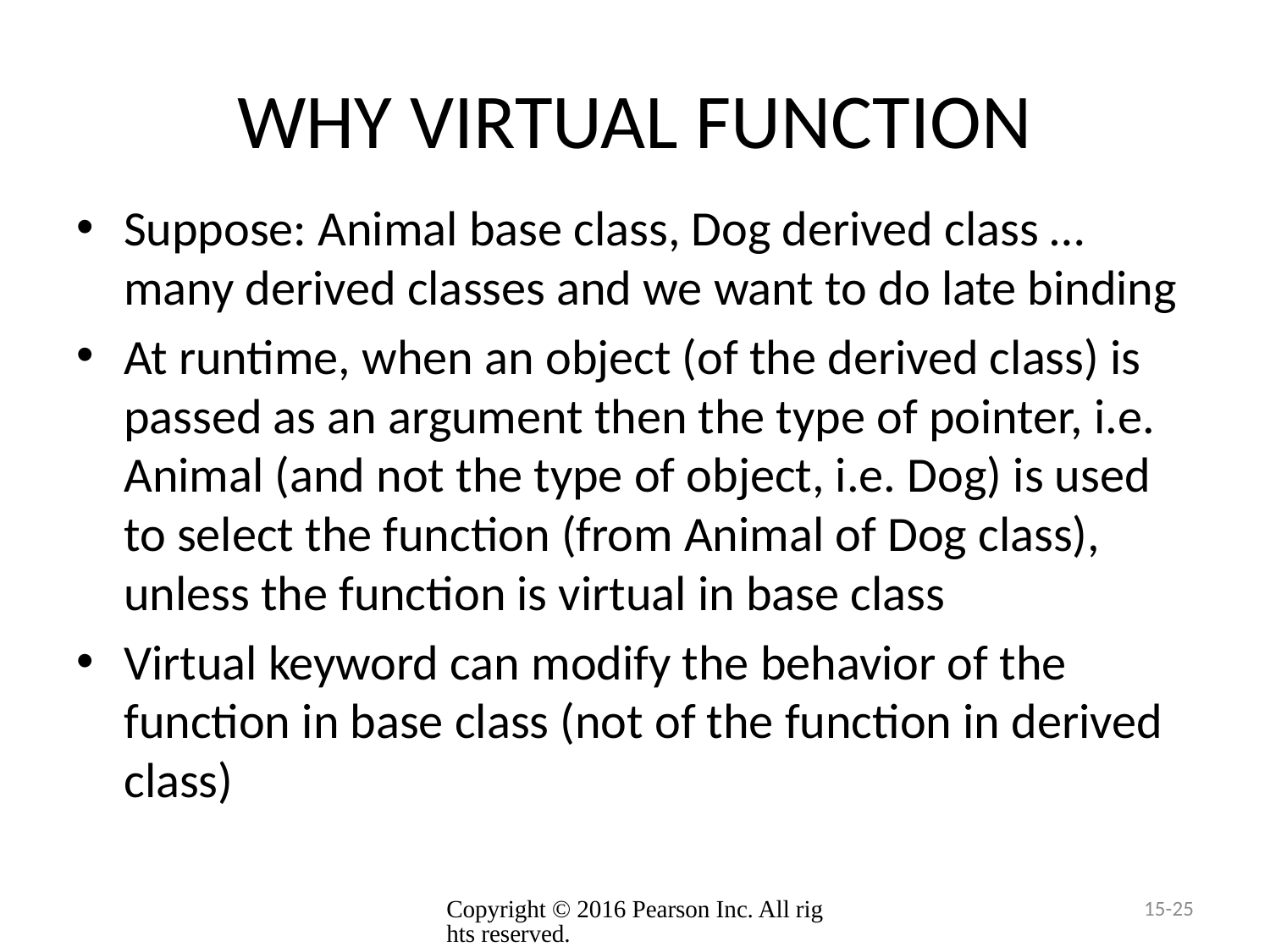

# WHY VIRTUAL FUNCTION
Suppose: Animal base class, Dog derived class … many derived classes and we want to do late binding
At runtime, when an object (of the derived class) is passed as an argument then the type of pointer, i.e. Animal (and not the type of object, i.e. Dog) is used to select the function (from Animal of Dog class), unless the function is virtual in base class
Virtual keyword can modify the behavior of the function in base class (not of the function in derived class)
15-25
Copyright © 2016 Pearson Inc. All rights reserved.